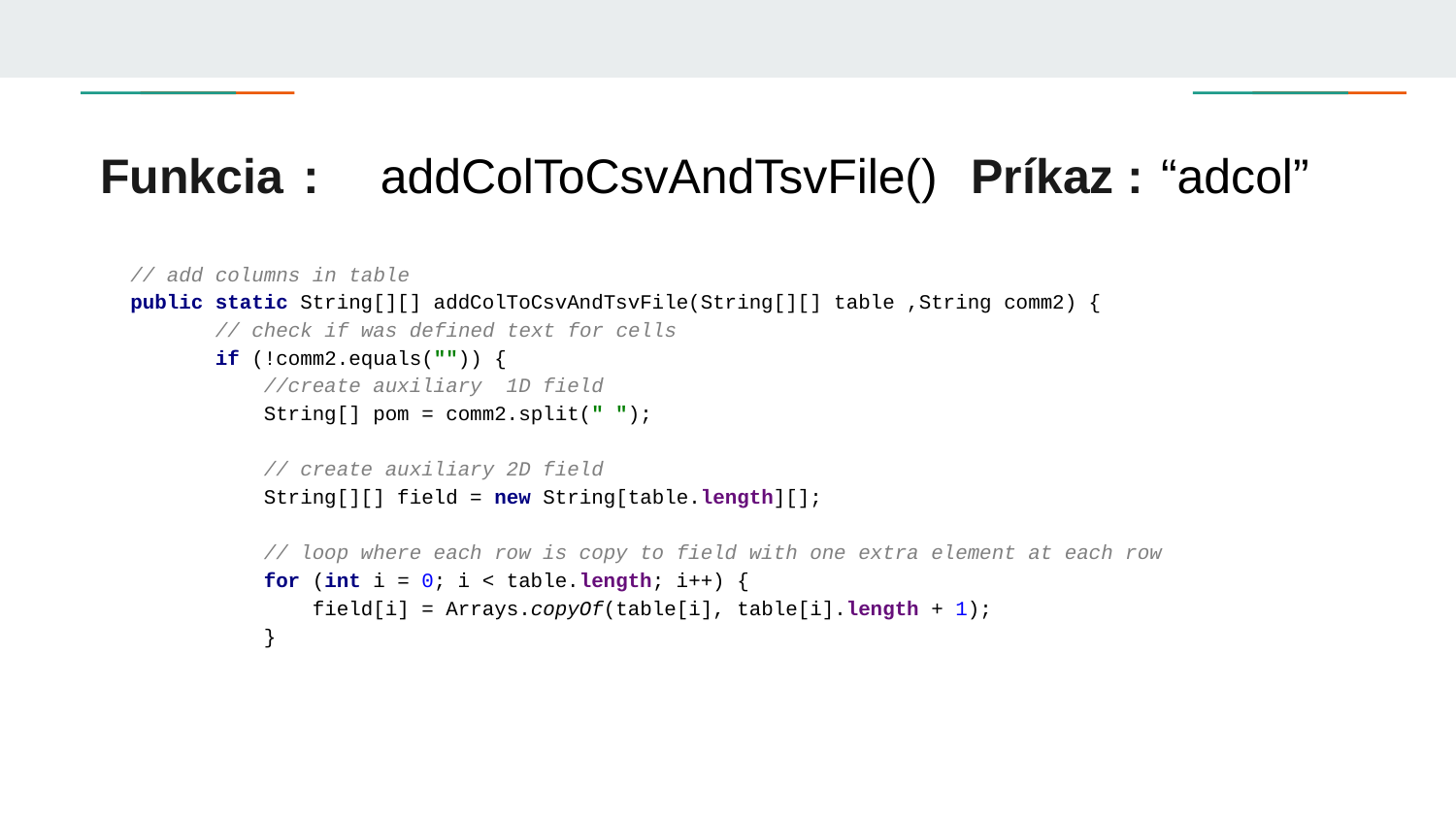

# Funkcia :   addColToCsvAndTsvFile()  Príkaz : “adcol”
// add columns in table
public static String[][] addColToCsvAndTsvFile(String[][] table ,String comm2) {
       // check if was defined text for cells
       if (!comm2.equals("")) {
           //create auxiliary  1D field
           String[] pom = comm2.split(" ");

           // create auxiliary 2D field
           String[][] field = new String[table.length][];

           // loop where each row is copy to field with one extra element at each row
           for (int i = 0; i < table.length; i++) {
               field[i] = Arrays.copyOf(table[i], table[i].length + 1);
           }